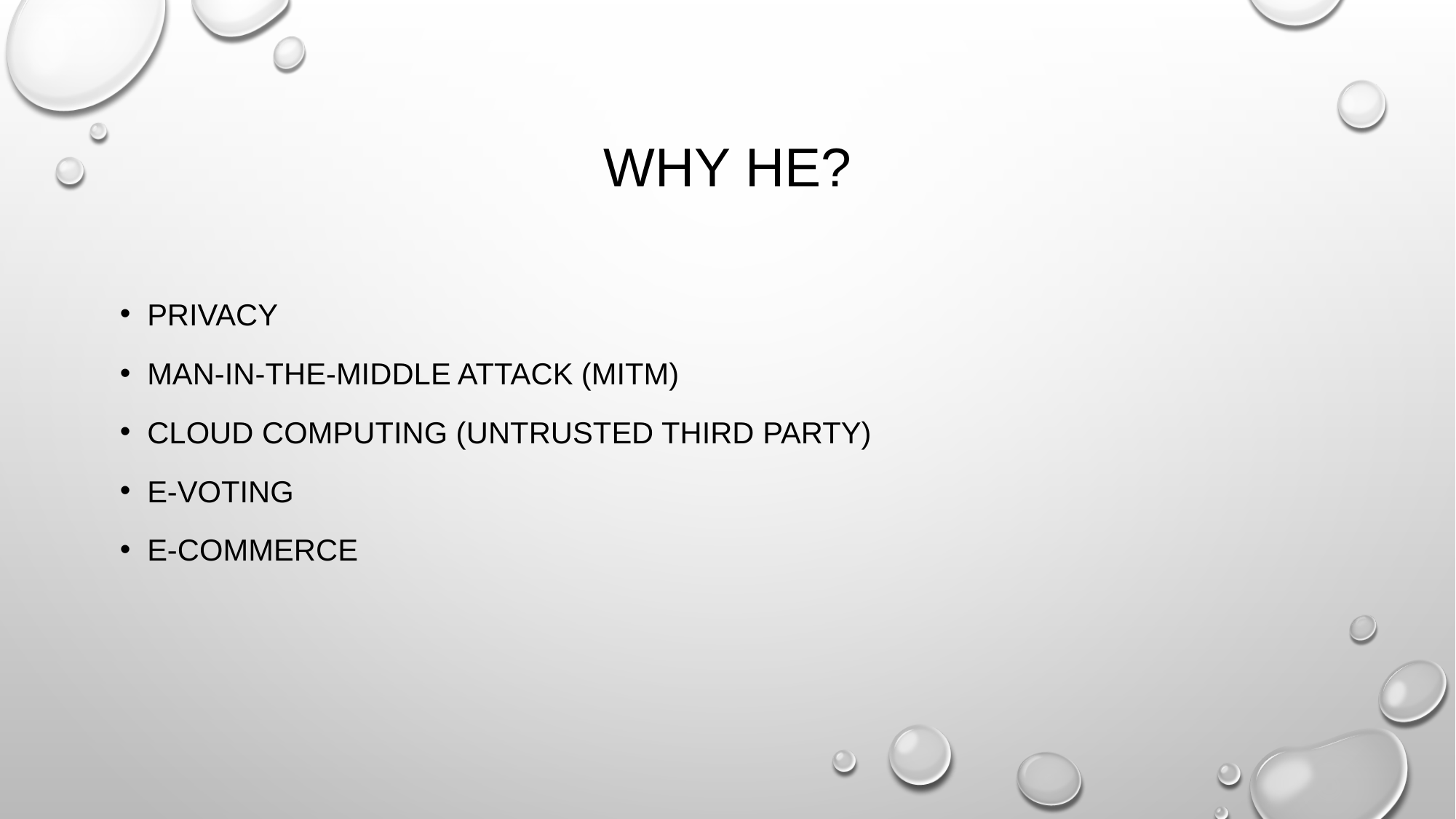

# Why he?
Privacy
Man-in-the-middle attack (MITM)
Cloud computing (untrusted third party)
E-voting
E-commerce